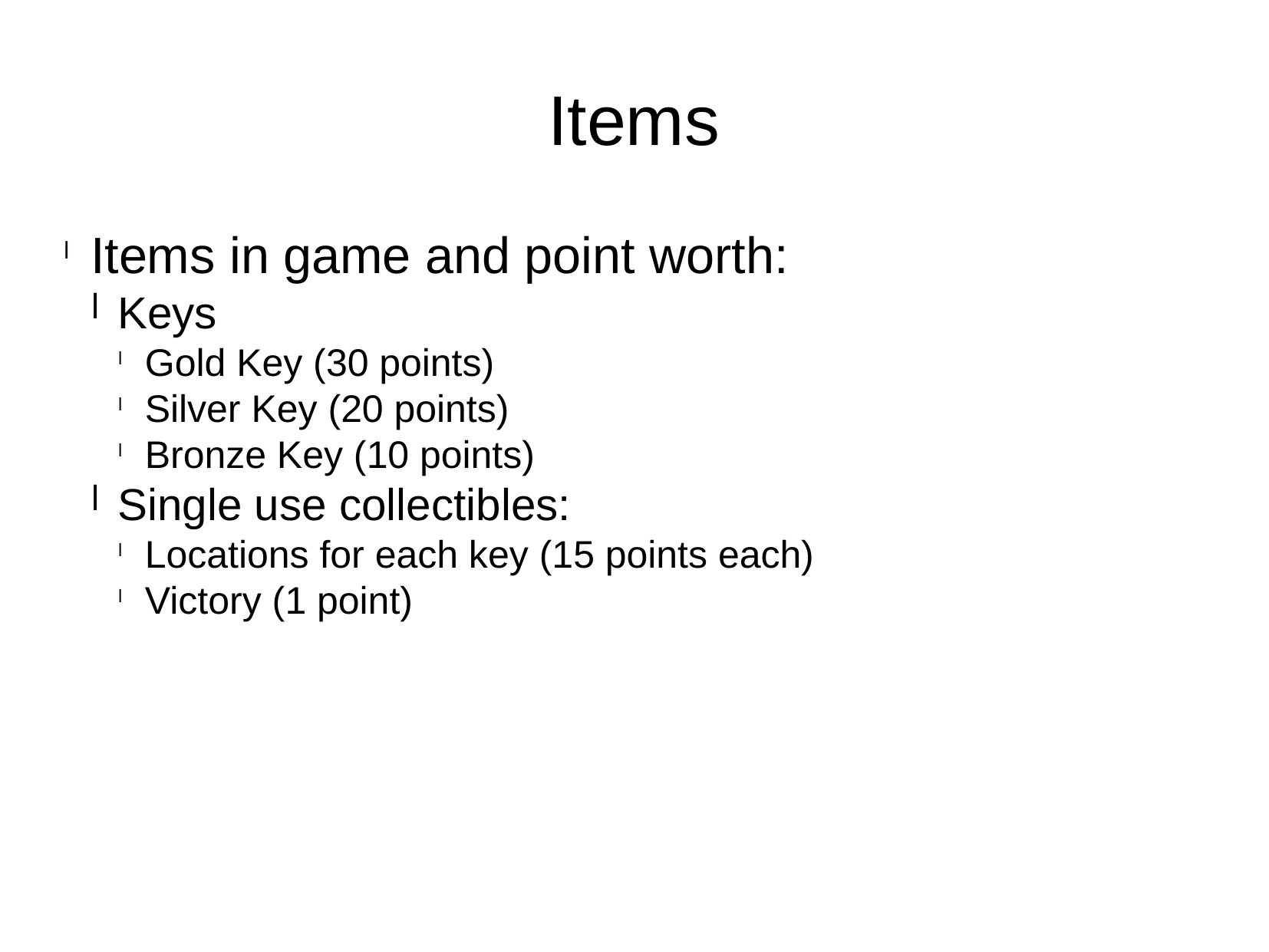

Items
Items in game and point worth:
Keys
Gold Key (30 points)
Silver Key (20 points)
Bronze Key (10 points)
Single use collectibles:
Locations for each key (15 points each)
Victory (1 point)